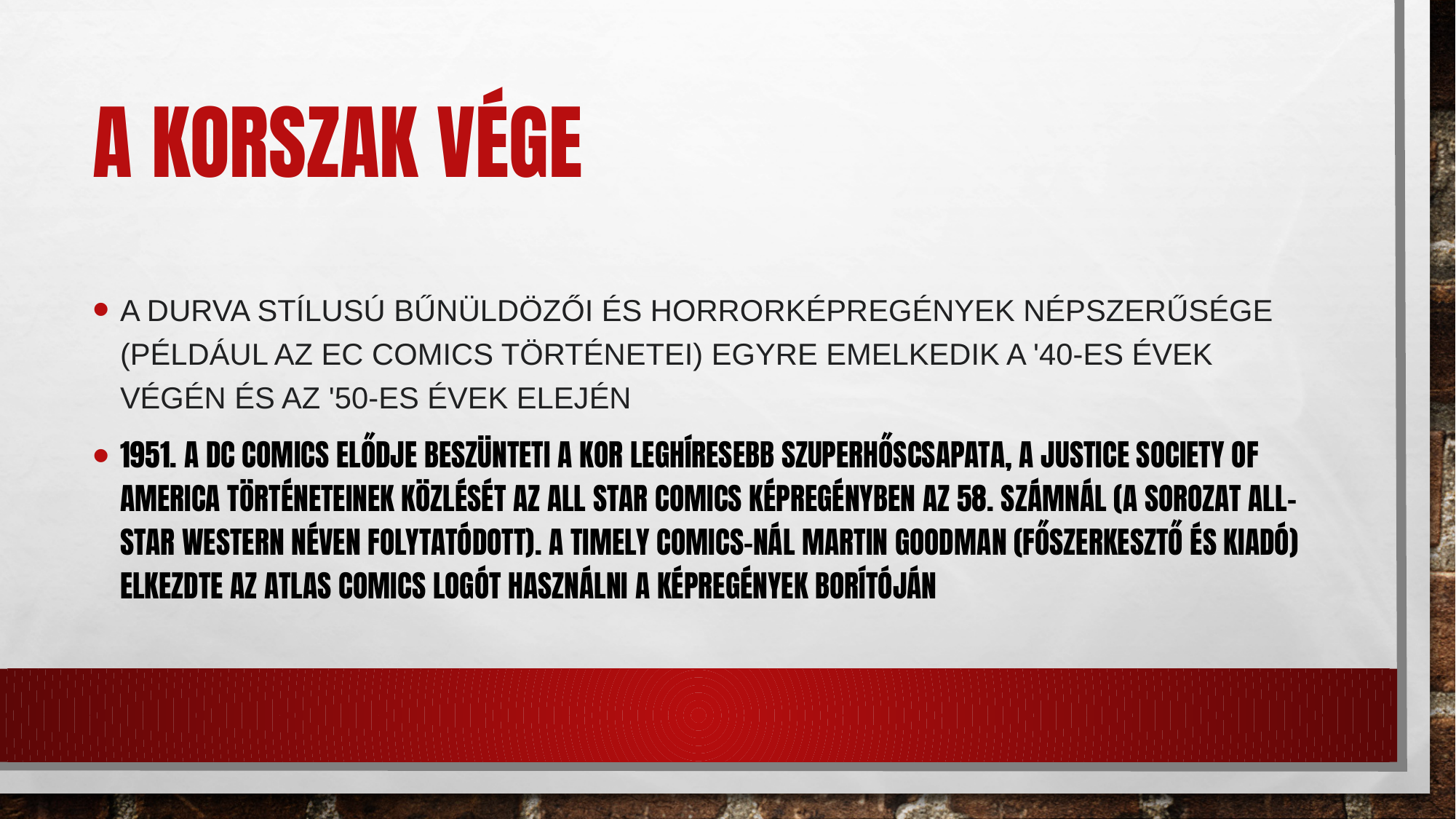

# A korszak vége
a durva stílusú bűnüldözői és horrorképregények népszerűsége (például az EC Comics történetei) egyre emelkedik a '40-es évek végén és az '50-es évek elején
1951. A DC Comics elődje beszünteti a kor leghíresebb szuperhőscsapata, a Justice Society of America történeteinek közlését az All Star Comics képregényben az 58. számnál (a sorozat All-Star Western néven folytatódott). A Timely Comics-nál Martin Goodman (főszerkesztő és kiadó) elkezdte az Atlas Comics logót használni a képregények borítóján